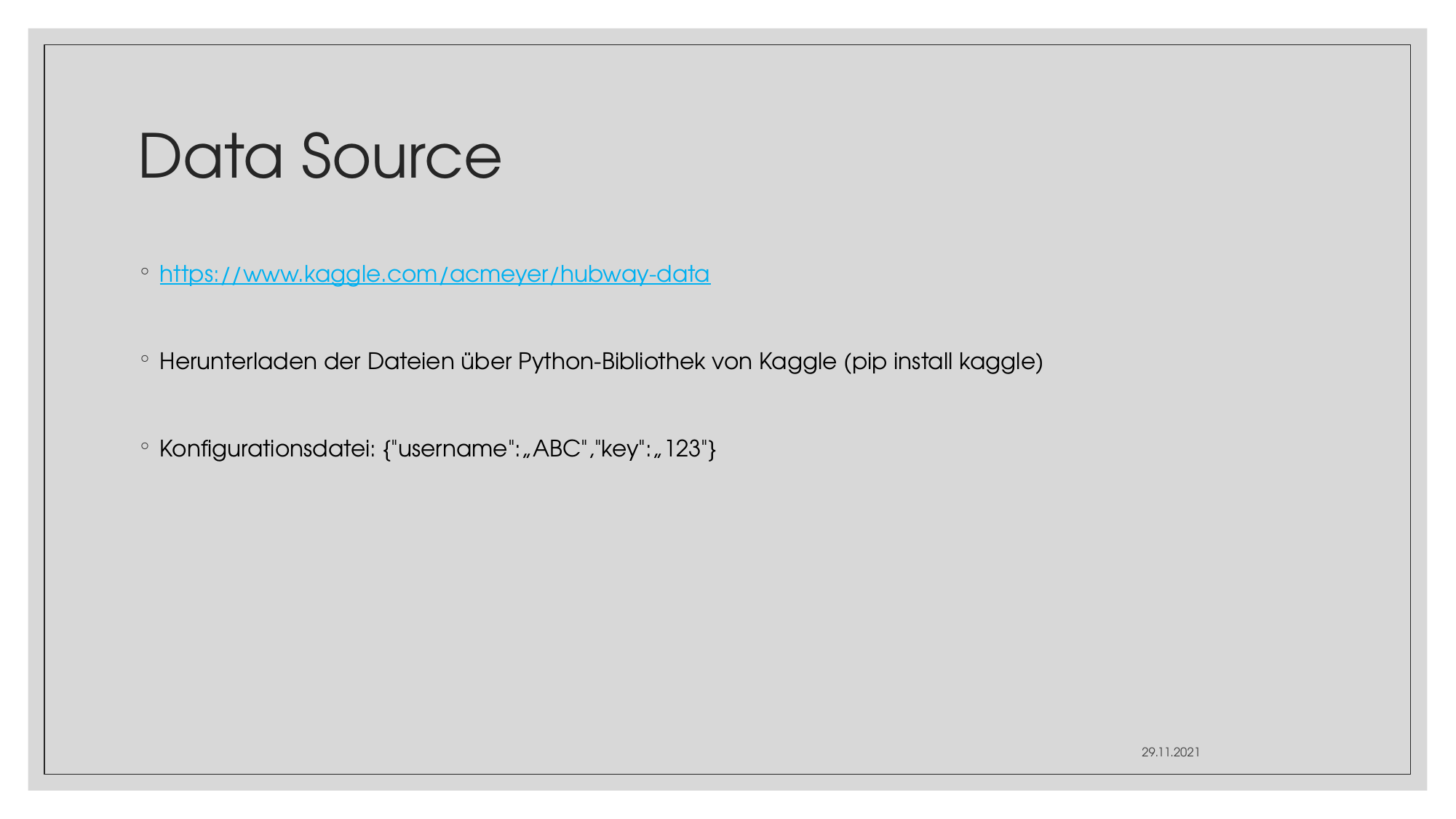

# Data Source
https://www.kaggle.com/acmeyer/hubway-data

Herunterladen der Dateien über Python-Bibliothek von Kaggle (pip install kaggle)

Konfigurationsdatei: {"username":„ABC","key":„123"}

29.11.2021